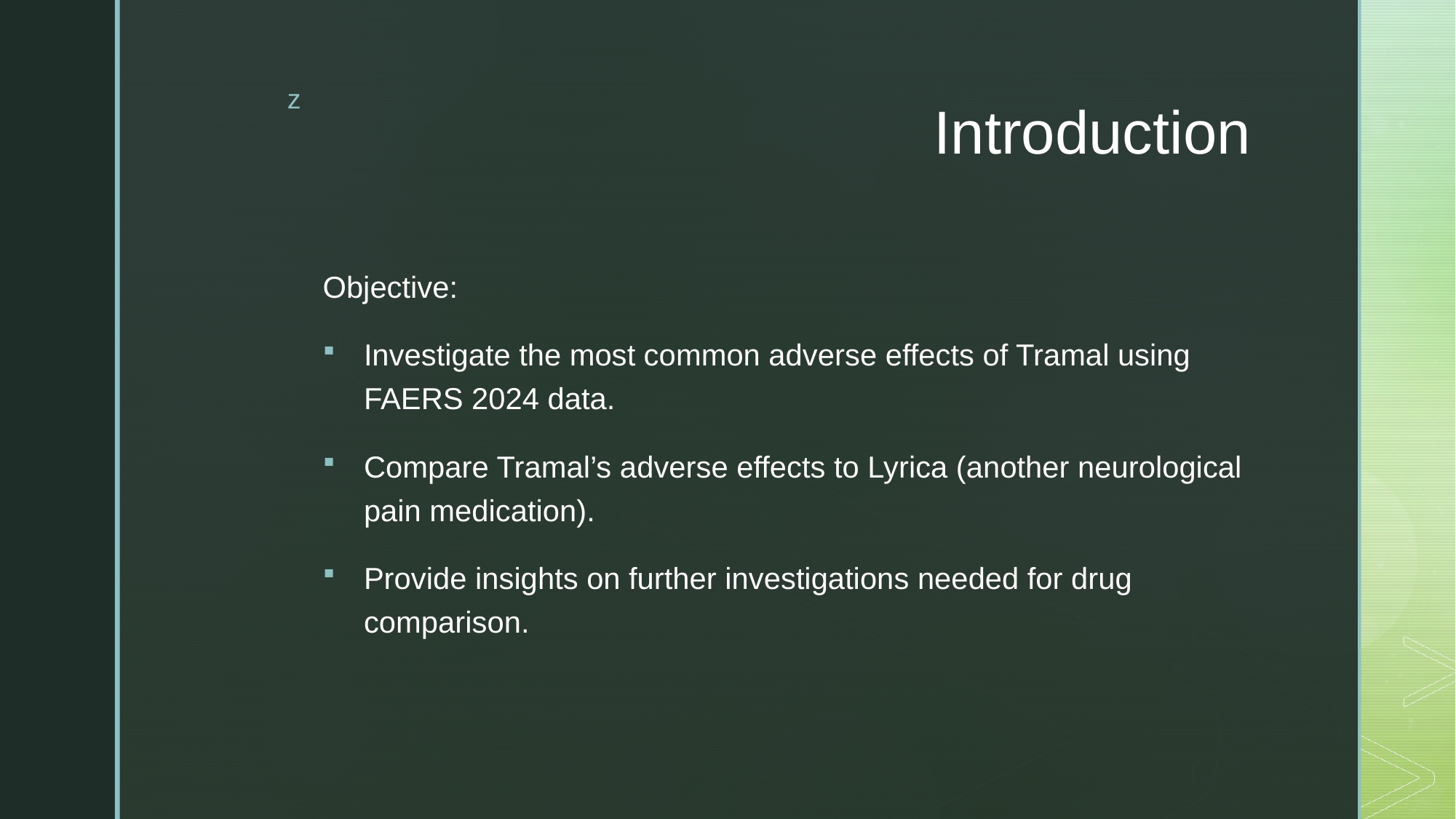

# Introduction
Objective:
Investigate the most common adverse effects of Tramal using FAERS 2024 data.
Compare Tramal’s adverse effects to Lyrica (another neurological pain medication).
Provide insights on further investigations needed for drug comparison.